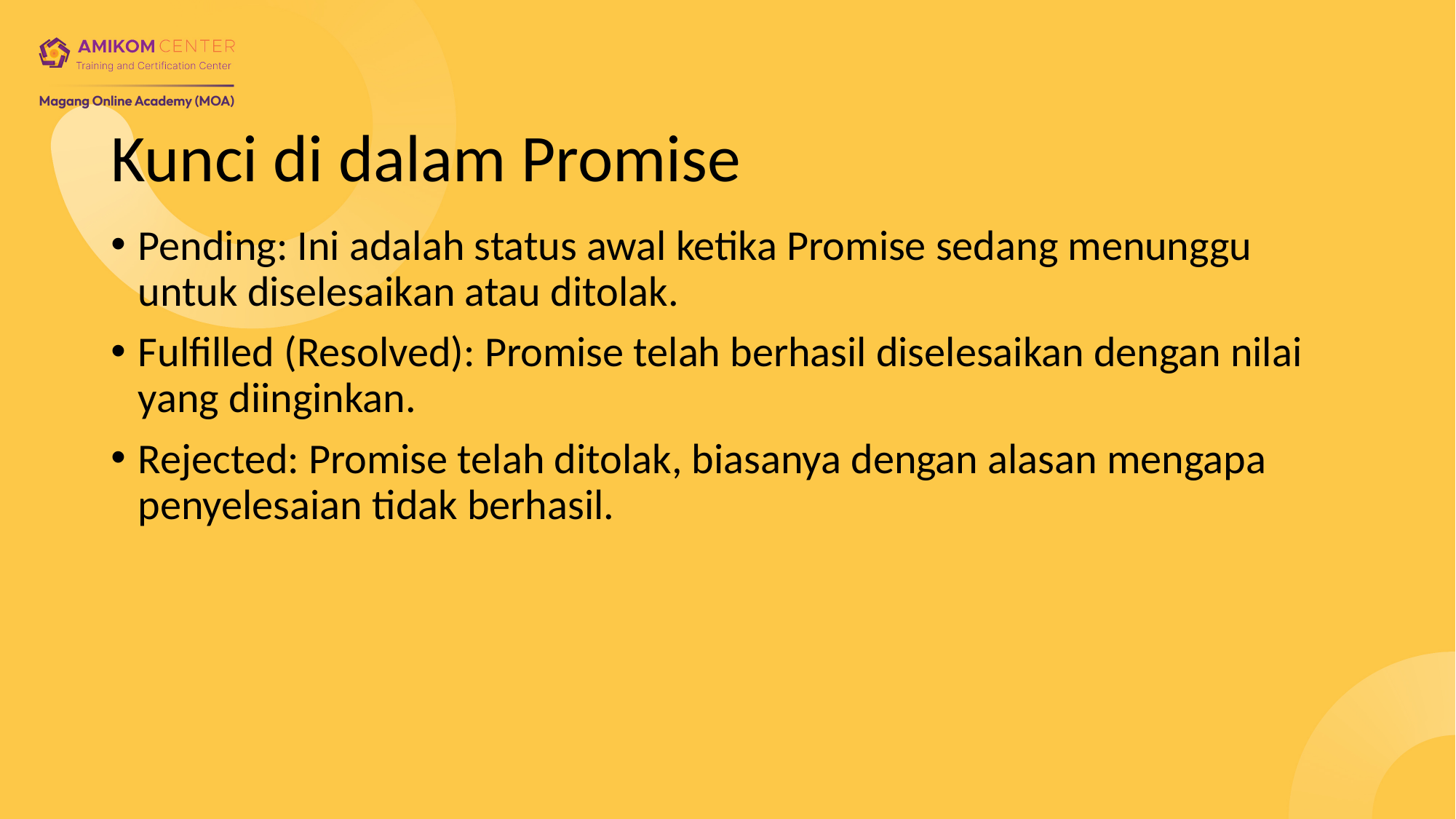

# Kunci di dalam Promise
Pending: Ini adalah status awal ketika Promise sedang menunggu untuk diselesaikan atau ditolak.
Fulfilled (Resolved): Promise telah berhasil diselesaikan dengan nilai yang diinginkan.
Rejected: Promise telah ditolak, biasanya dengan alasan mengapa penyelesaian tidak berhasil.